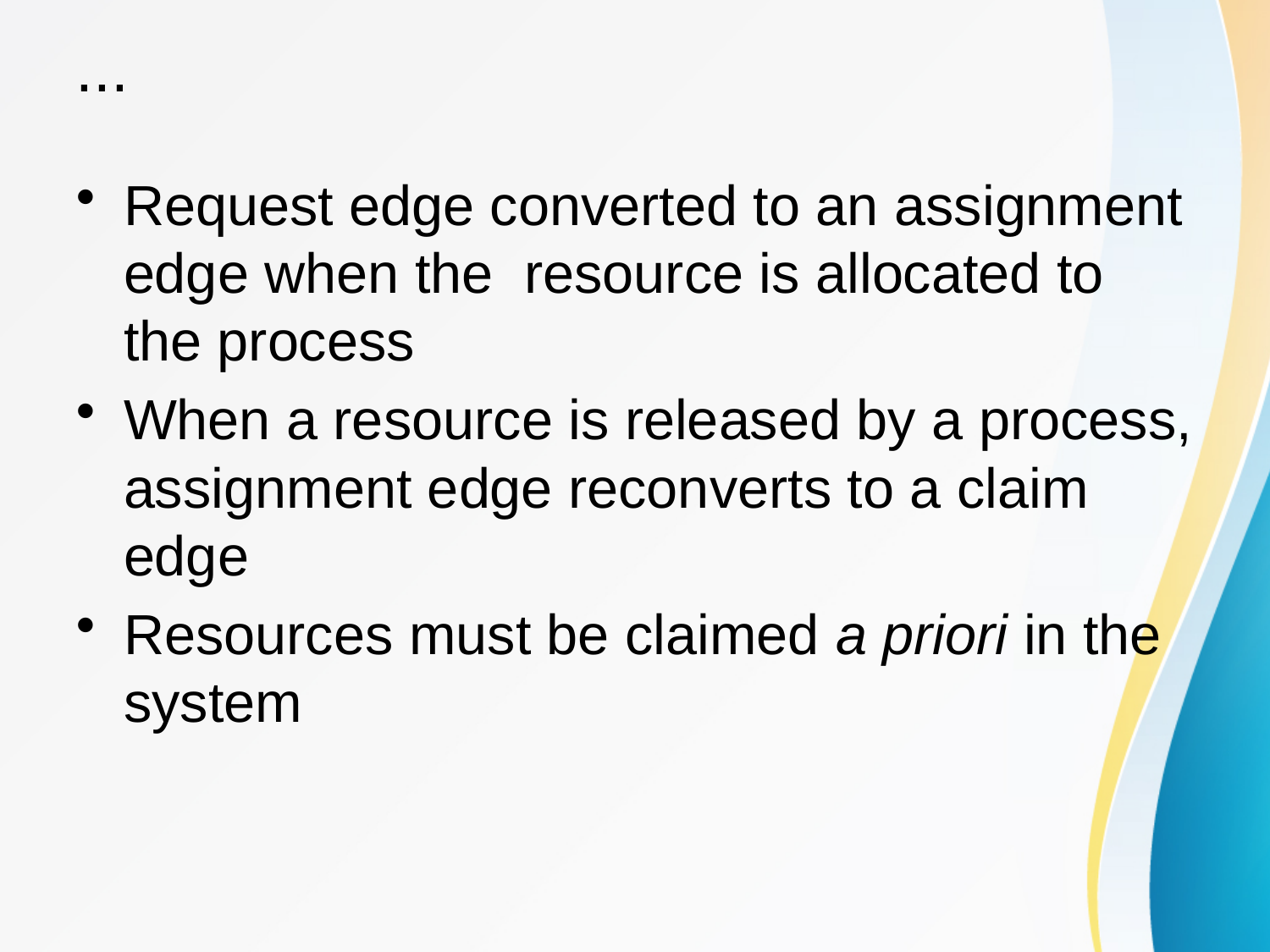

# ...
Request edge converted to an assignment edge when the  resource is allocated to the process
When a resource is released by a process, assignment edge reconverts to a claim edge
Resources must be claimed a priori in the system